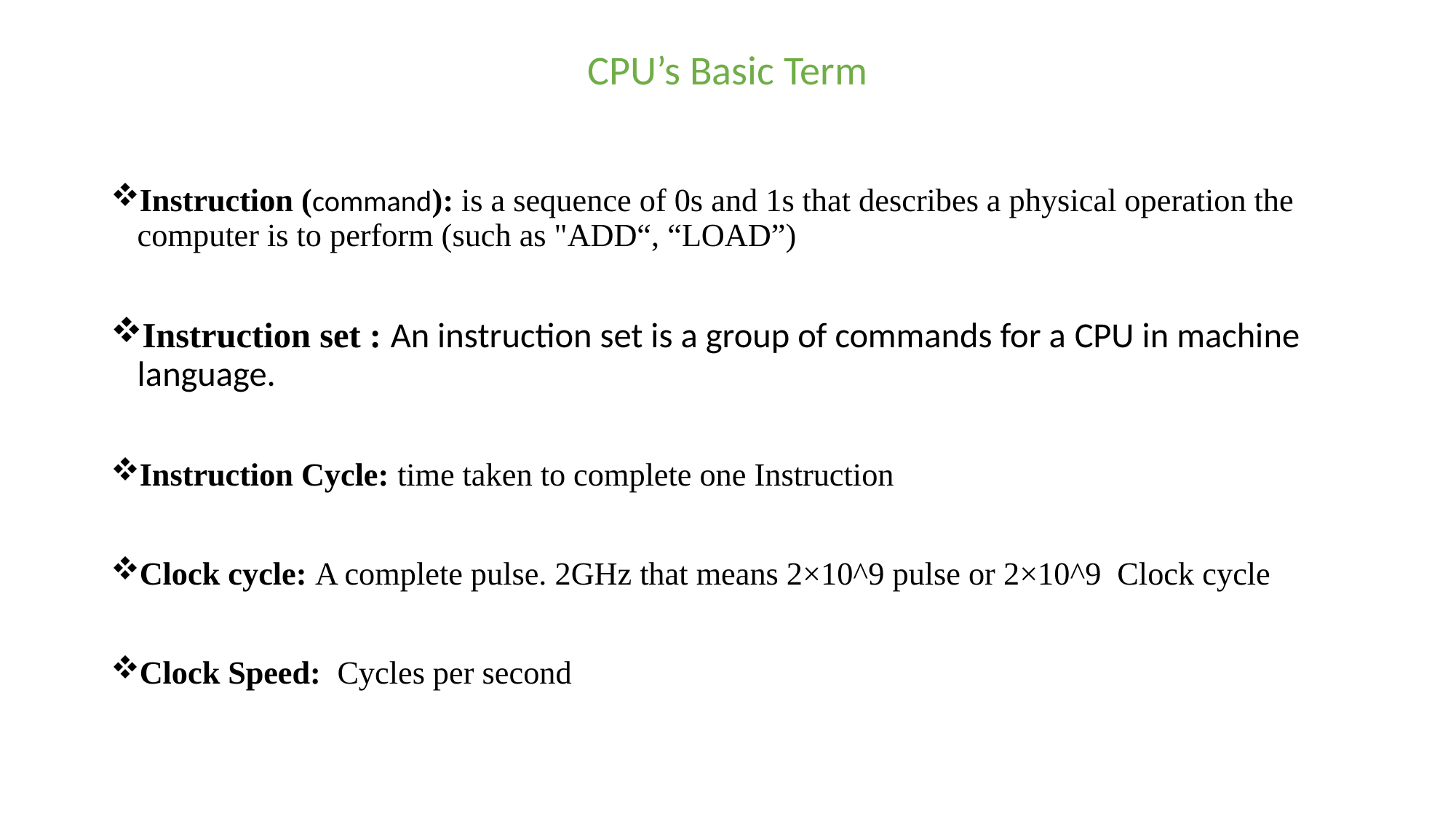

# CPU’s Basic Term
Instruction (command): is a sequence of 0s and 1s that describes a physical operation the computer is to perform (such as "ADD“, “LOAD”)

Instruction set : An instruction set is a group of commands for a CPU in machine language.

Instruction Cycle: time taken to complete one Instruction

Clock cycle: A complete pulse. 2GHz that means 2×10^9 pulse or 2×10^9  Clock cycle

Clock Speed:  Cycles per second